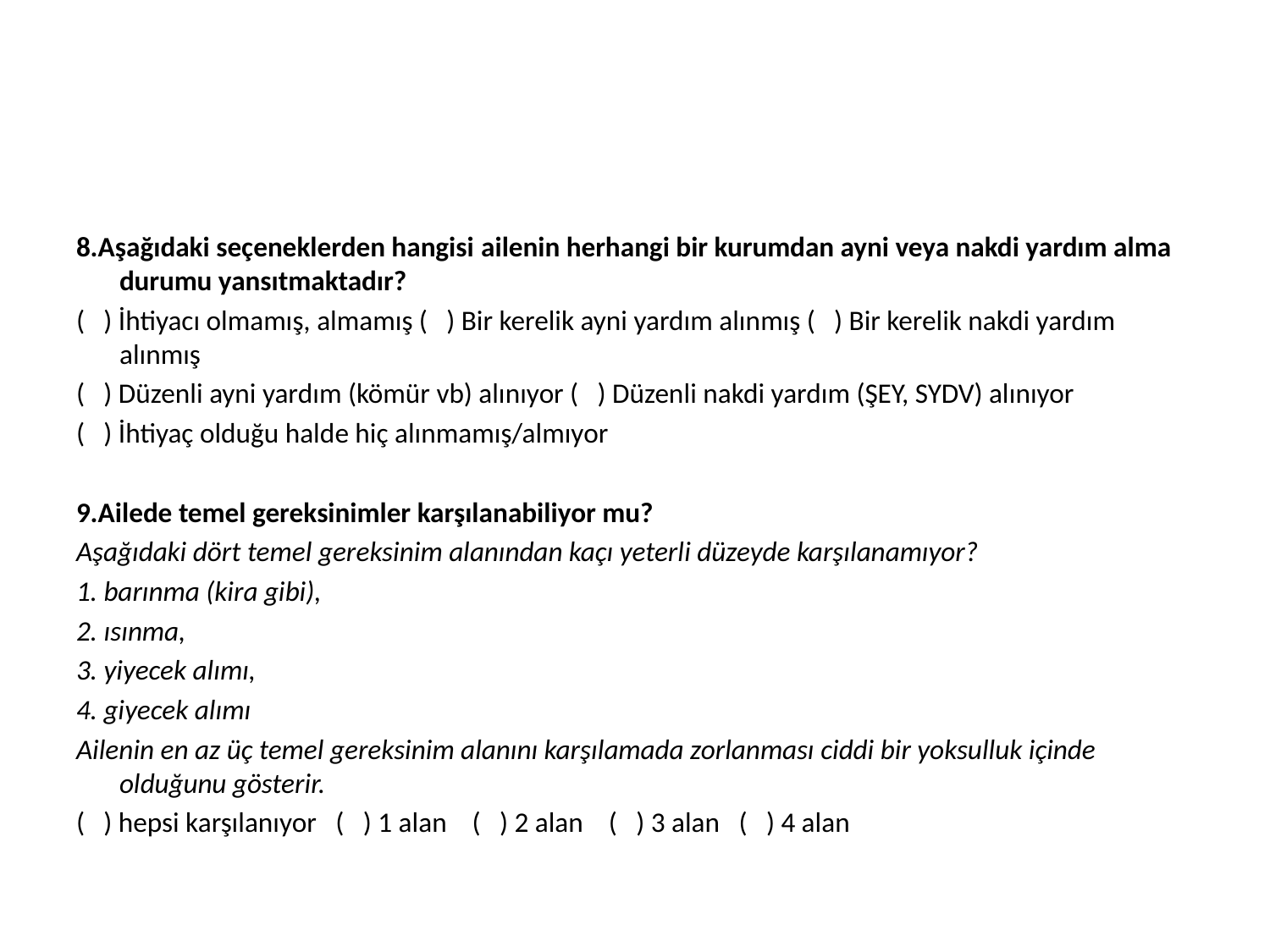

#
8.Aşağıdaki seçeneklerden hangisi ailenin herhangi bir kurumdan ayni veya nakdi yardım alma durumu yansıtmaktadır?
(   ) İhtiyacı olmamış, almamış (   ) Bir kerelik ayni yardım alınmış (   ) Bir kerelik nakdi yardım alınmış
(   ) Düzenli ayni yardım (kömür vb) alınıyor (   ) Düzenli nakdi yardım (ŞEY, SYDV) alınıyor
(   ) İhtiyaç olduğu halde hiç alınmamış/almıyor

9.Ailede temel gereksinimler karşılanabiliyor mu?
Aşağıdaki dört temel gereksinim alanından kaçı yeterli düzeyde karşılanamıyor?
1. barınma (kira gibi),
2. ısınma,
3. yiyecek alımı,
4. giyecek alımı
Ailenin en az üç temel gereksinim alanını karşılamada zorlanması ciddi bir yoksulluk içinde olduğunu gösterir.
(   ) hepsi karşılanıyor   (   ) 1 alan    (   ) 2 alan    (   ) 3 alan   (   ) 4 alan